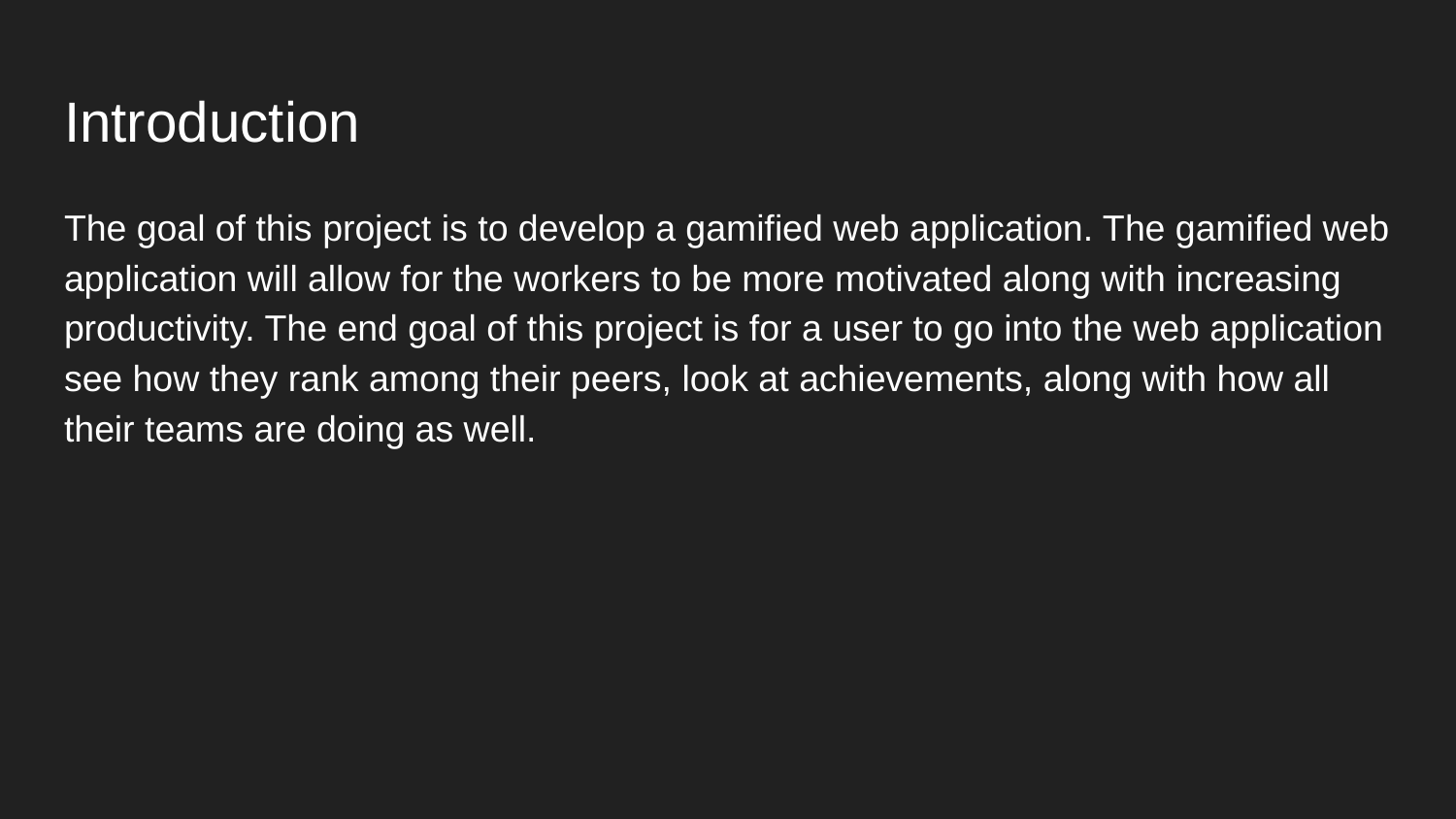

# Introduction
The goal of this project is to develop a gamified web application. The gamified web application will allow for the workers to be more motivated along with increasing productivity. The end goal of this project is for a user to go into the web application see how they rank among their peers, look at achievements, along with how all their teams are doing as well.